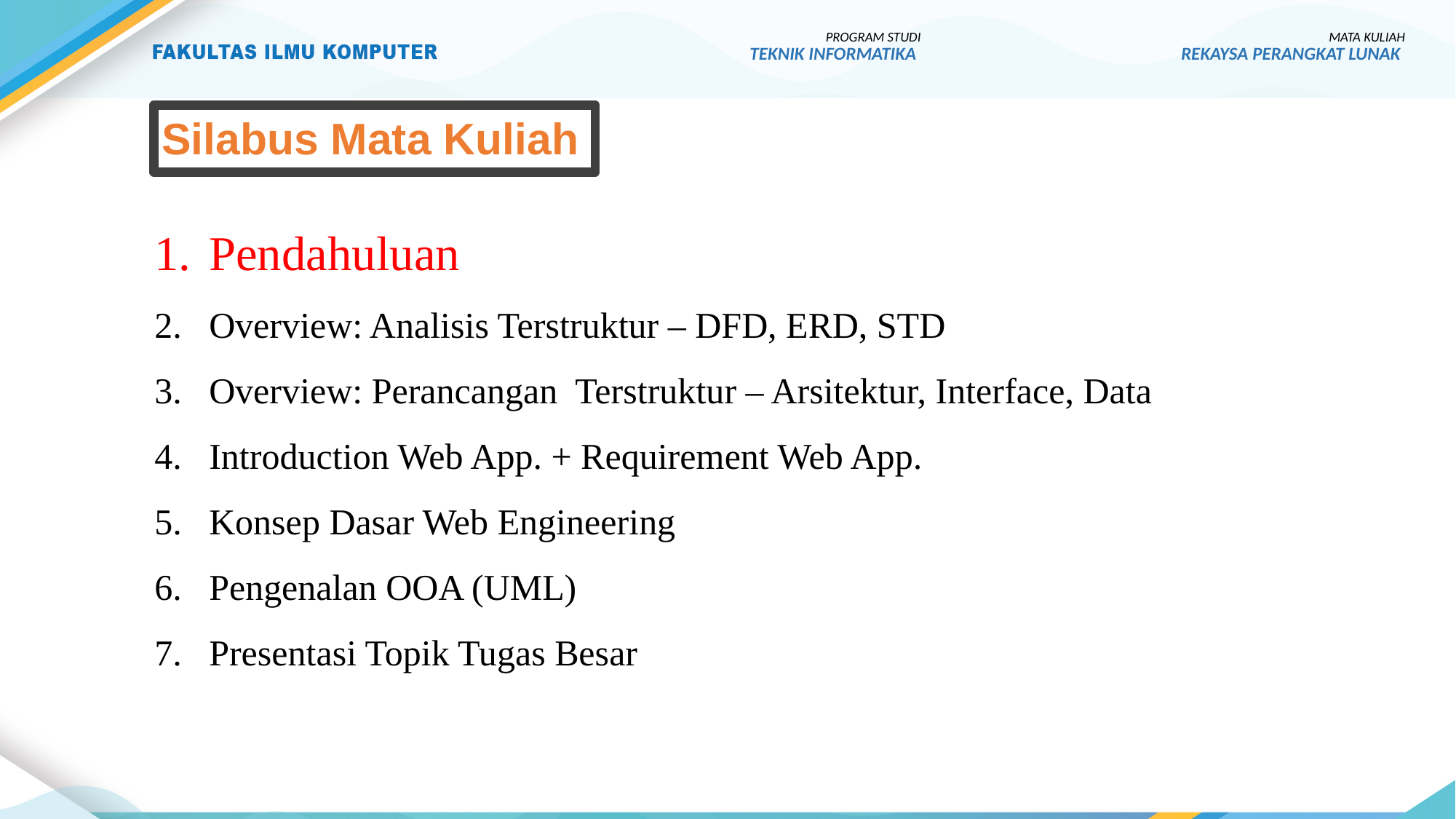

PROGRAM STUDI
TEKNIK INFORMATIKA
MATA KULIAH
REKAYSA PERANGKAT LUNAK
# Silabus Mata Kuliah

Pendahuluan
Overview: Analisis Terstruktur – DFD, ERD, STD
Overview: Perancangan  Terstruktur – Arsitektur, Interface, Data
Introduction Web App. + Requirement Web App.
Konsep Dasar Web Engineering
Pengenalan OOA (UML)
Presentasi Topik Tugas Besar